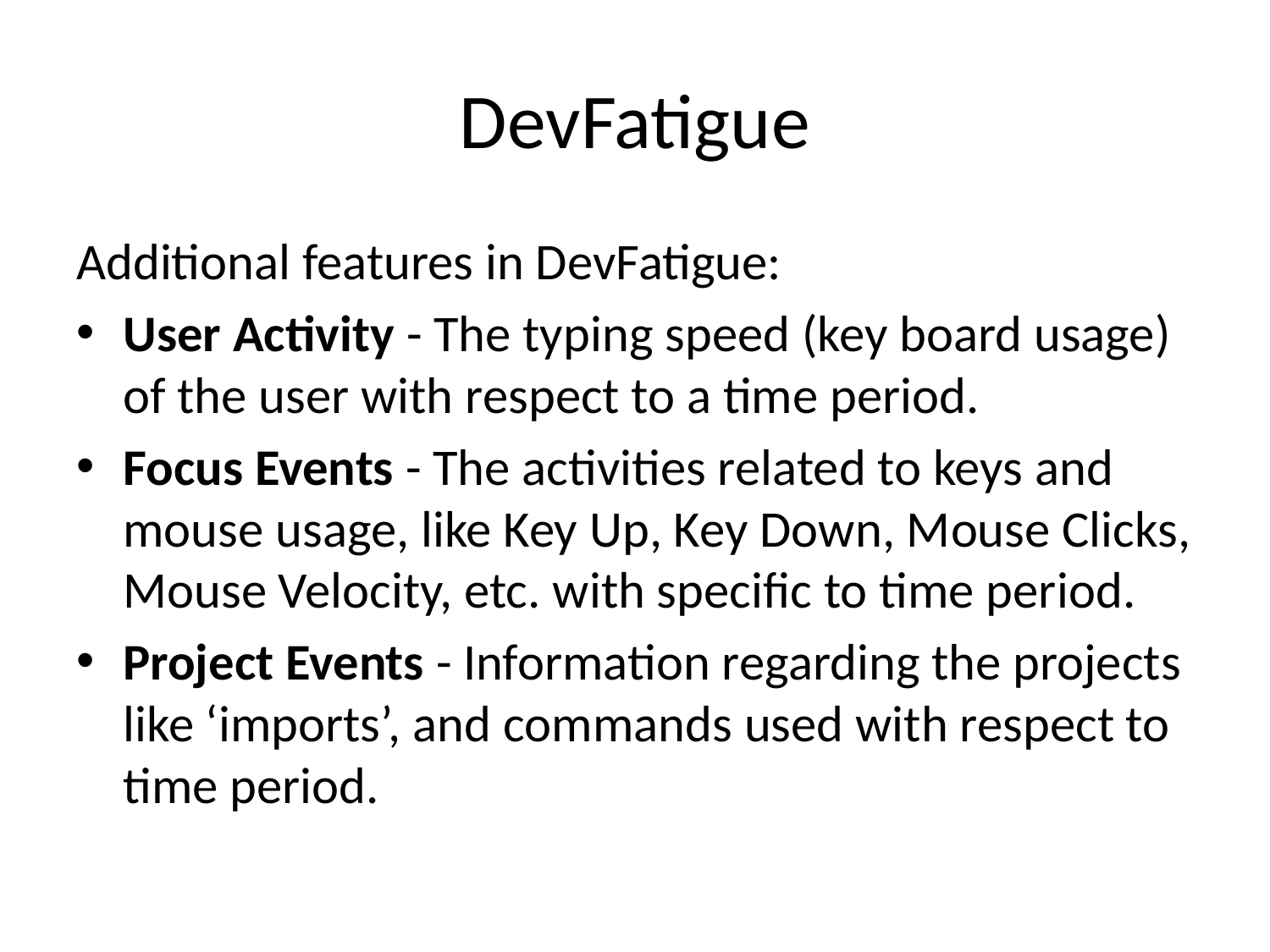

# DevFatigue
Additional features in DevFatigue:
User Activity - The typing speed (key board usage) of the user with respect to a time period.
Focus Events - The activities related to keys and mouse usage, like Key Up, Key Down, Mouse Clicks, Mouse Velocity, etc. with specific to time period.
Project Events - Information regarding the projects like ‘imports’, and commands used with respect to time period.